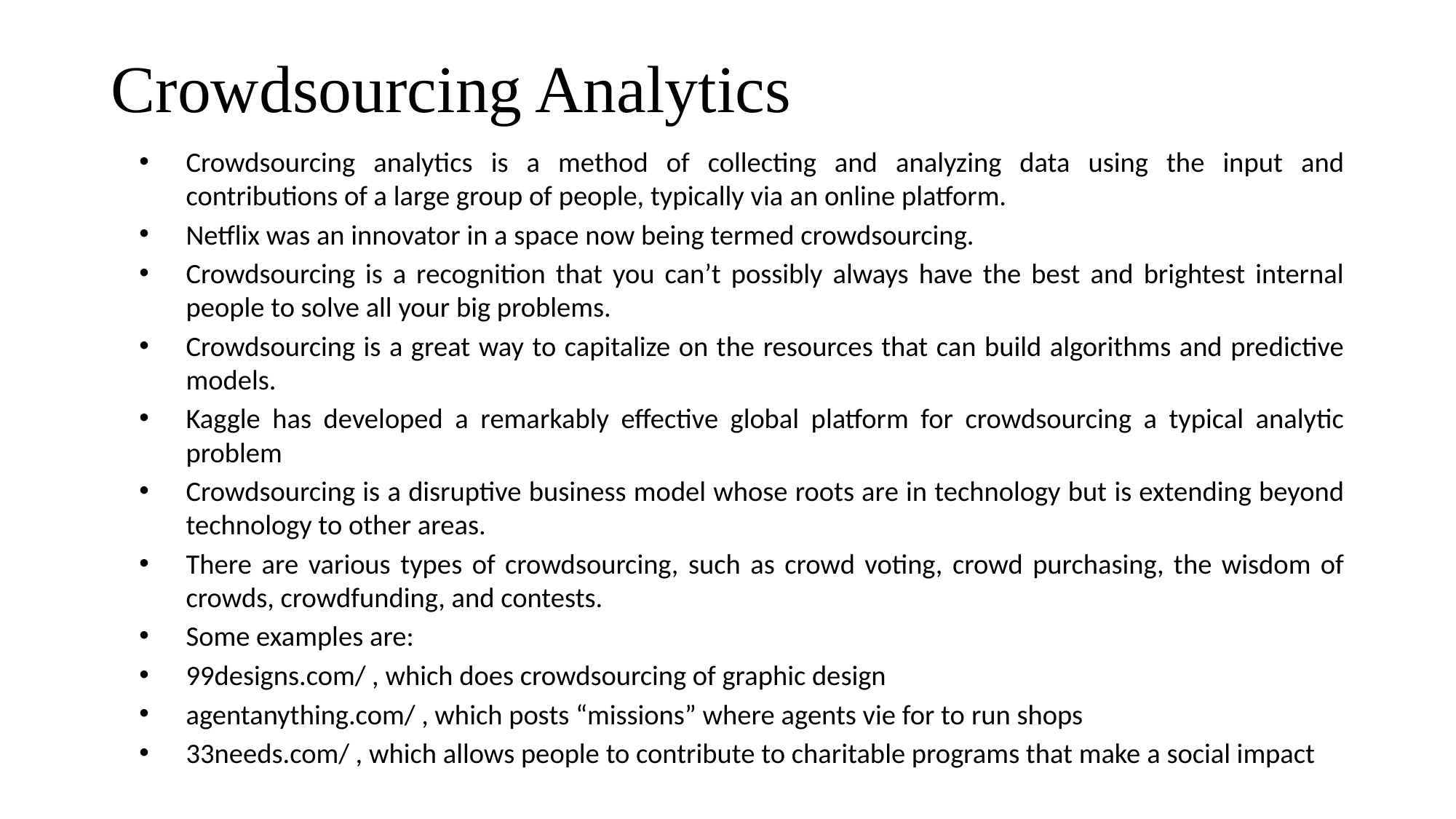

# Crowdsourcing Analytics
Crowdsourcing analytics is a method of collecting and analyzing data using the input and contributions of a large group of people, typically via an online platform.
Netflix was an innovator in a space now being termed crowdsourcing.
Crowdsourcing is a recognition that you can’t possibly always have the best and brightest internal people to solve all your big problems.
Crowdsourcing is a great way to capitalize on the resources that can build algorithms and predictive models.
Kaggle has developed a remarkably effective global platform for crowdsourcing a typical analytic problem
Crowdsourcing is a disruptive business model whose roots are in technology but is extending beyond technology to other areas.
There are various types of crowdsourcing, such as crowd voting, crowd purchasing, the wisdom of crowds, crowdfunding, and contests.
Some examples are:
99designs.com/ , which does crowdsourcing of graphic design
agentanything.com/ , which posts “missions” where agents vie for to run shops
33needs.com/ , which allows people to contribute to charitable programs that make a social impact